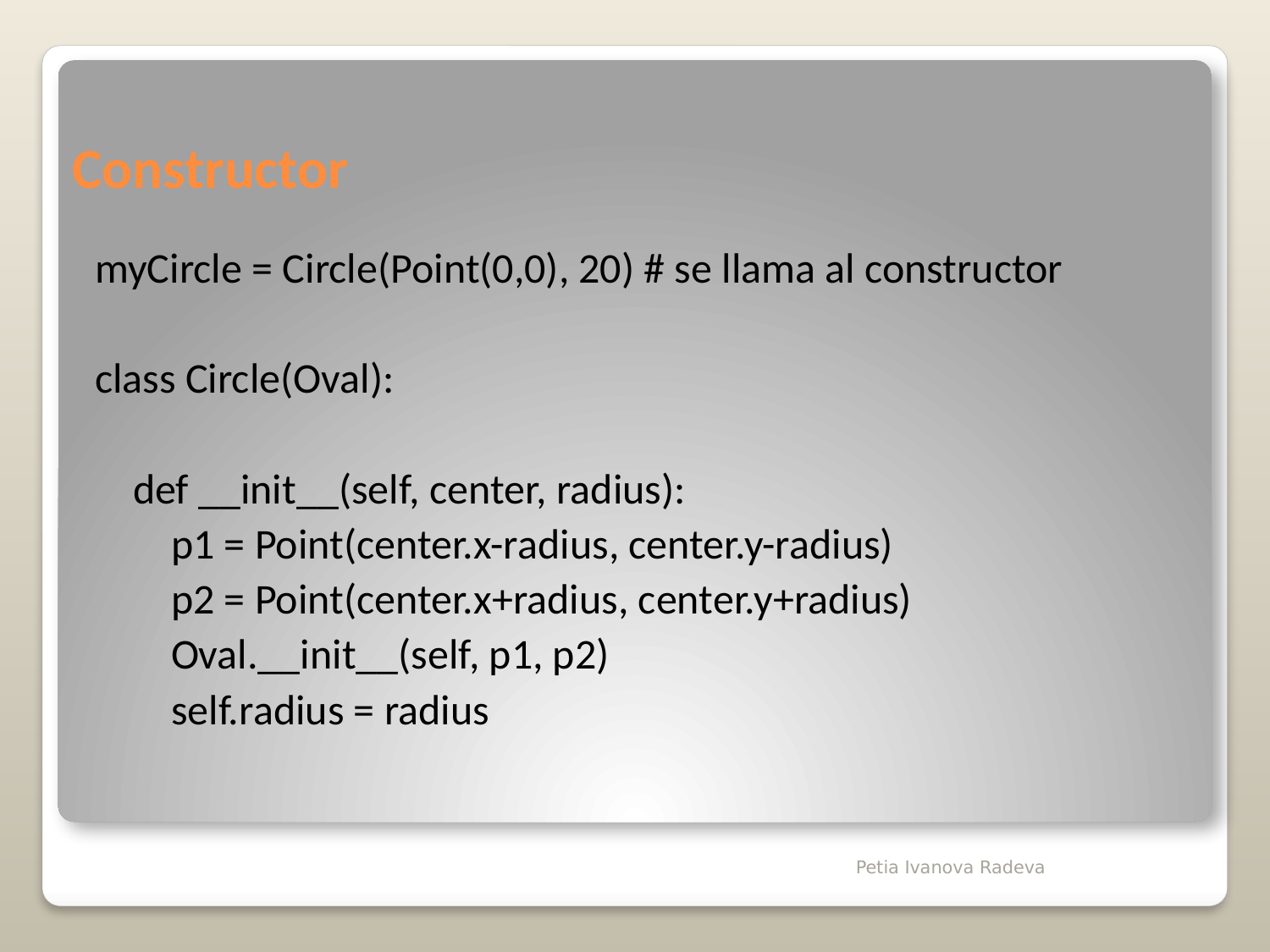

Constructor
myCircle = Circle(Point(0,0), 20) # se llama al constructor

class Circle(Oval):

    def __init__(self, center, radius):
        p1 = Point(center.x-radius, center.y-radius)
        p2 = Point(center.x+radius, center.y+radius)
        Oval.__init__(self, p1, p2)
        self.radius = radius